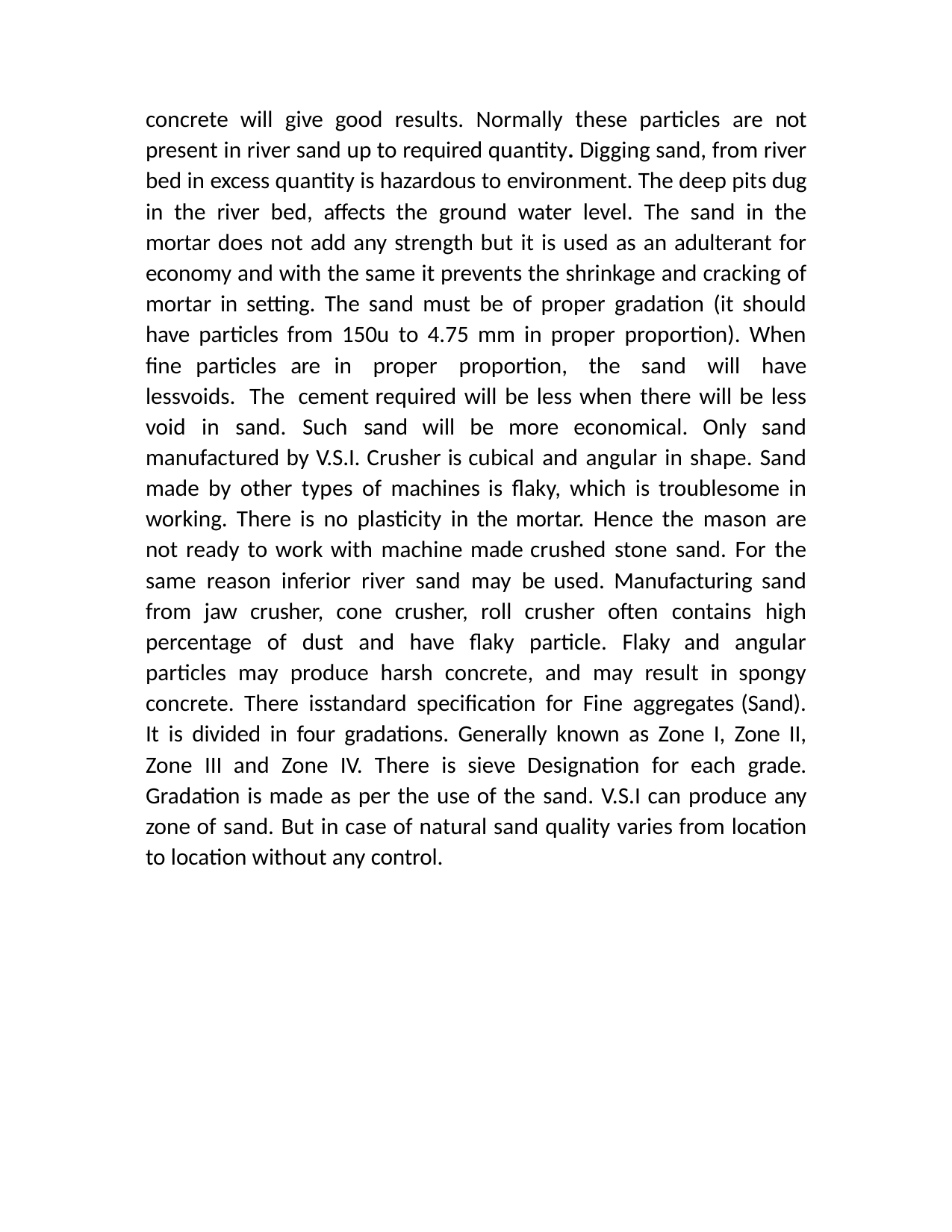

concrete will give good results. Normally these particles are not present in river sand up to required quantity. Digging sand, from river bed in excess quantity is hazardous to environment. The deep pits dug in the river bed, affects the ground water level. The sand in the mortar does not add any strength but it is used as an adulterant for economy and with the same it prevents the shrinkage and cracking of mortar in setting. The sand must be of proper gradation (it should have particles from 150u to 4.75 mm in proper proportion). When fine particles are in proper proportion, the sand will have lessvoids. The cement required will be less when there will be less void in sand. Such sand will be more economical. Only sand manufactured by V.S.I. Crusher is cubical and angular in shape. Sand made by other types of machines is flaky, which is troublesome in working. There is no plasticity in the mortar. Hence the mason are not ready to work with machine made crushed stone sand. For the same reason inferior river sand may be used. Manufacturing sand from jaw crusher, cone crusher, roll crusher often contains high percentage of dust and have flaky particle. Flaky and angular particles may produce harsh concrete, and may result in spongy concrete. There isstandard specification for Fine aggregates (Sand). It is divided in four gradations. Generally known as Zone I, Zone II, Zone III and Zone IV. There is sieve Designation for each grade. Gradation is made as per the use of the sand. V.S.I can produce any zone of sand. But in case of natural sand quality varies from location to location without any control.